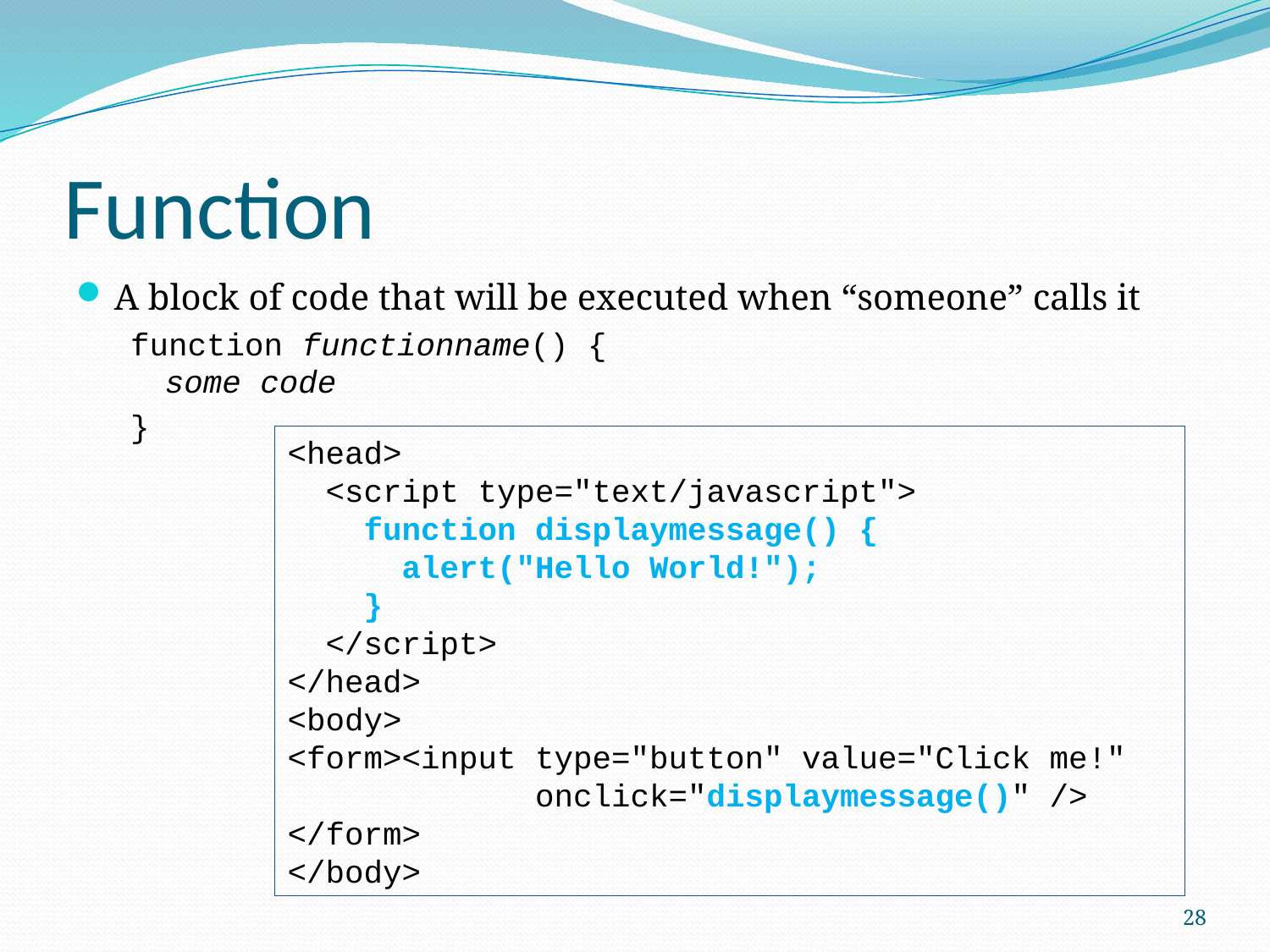

# Function
A block of code that will be executed when “someone” calls it
function functionname() {
some code
}

<head>
  <script type="text/javascript">
    function displaymessage() {
      alert("Hello World!");
    }
  </script>
</head>
<body>
<form><input type="button" value="Click me!"
             onclick="displaymessage()" />
</form>
</body>
28